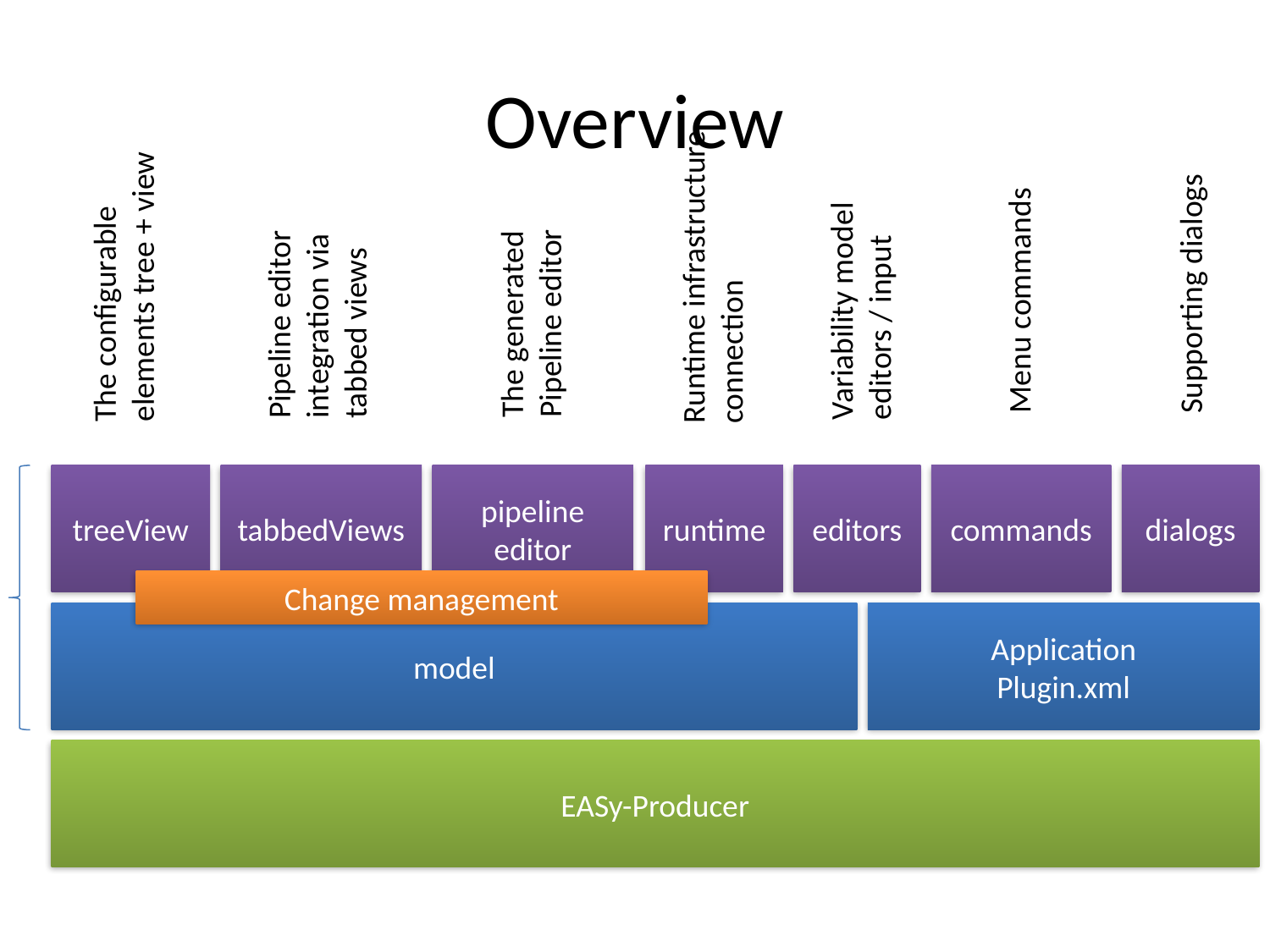

# Overview
Runtime infrastructure
connection
The configurable
elements tree + view
Pipeline editor
integration via
tabbed views
Variability model
editors / input
Supporting dialogs
Menu commands
The generated
Pipeline editor

treeView
tabbedViews
pipeline editor
runtime
editors
commands
dialogs
Change management
qmApp
model
Application
Plugin.xml
EASy-Producer